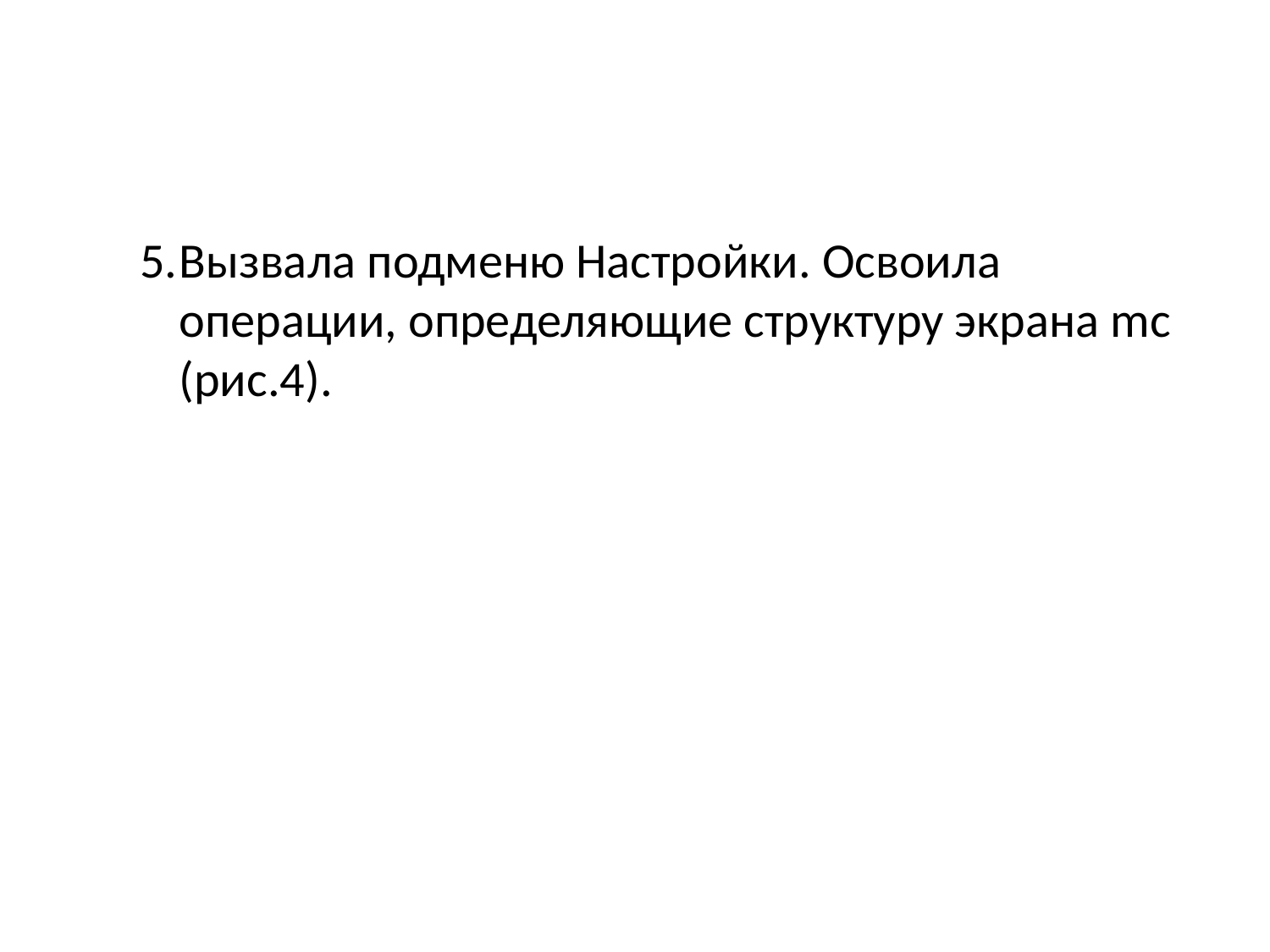

Вызвала подменю Настройки. Освоила операции, определяющие структуру экрана mc (рис.4).